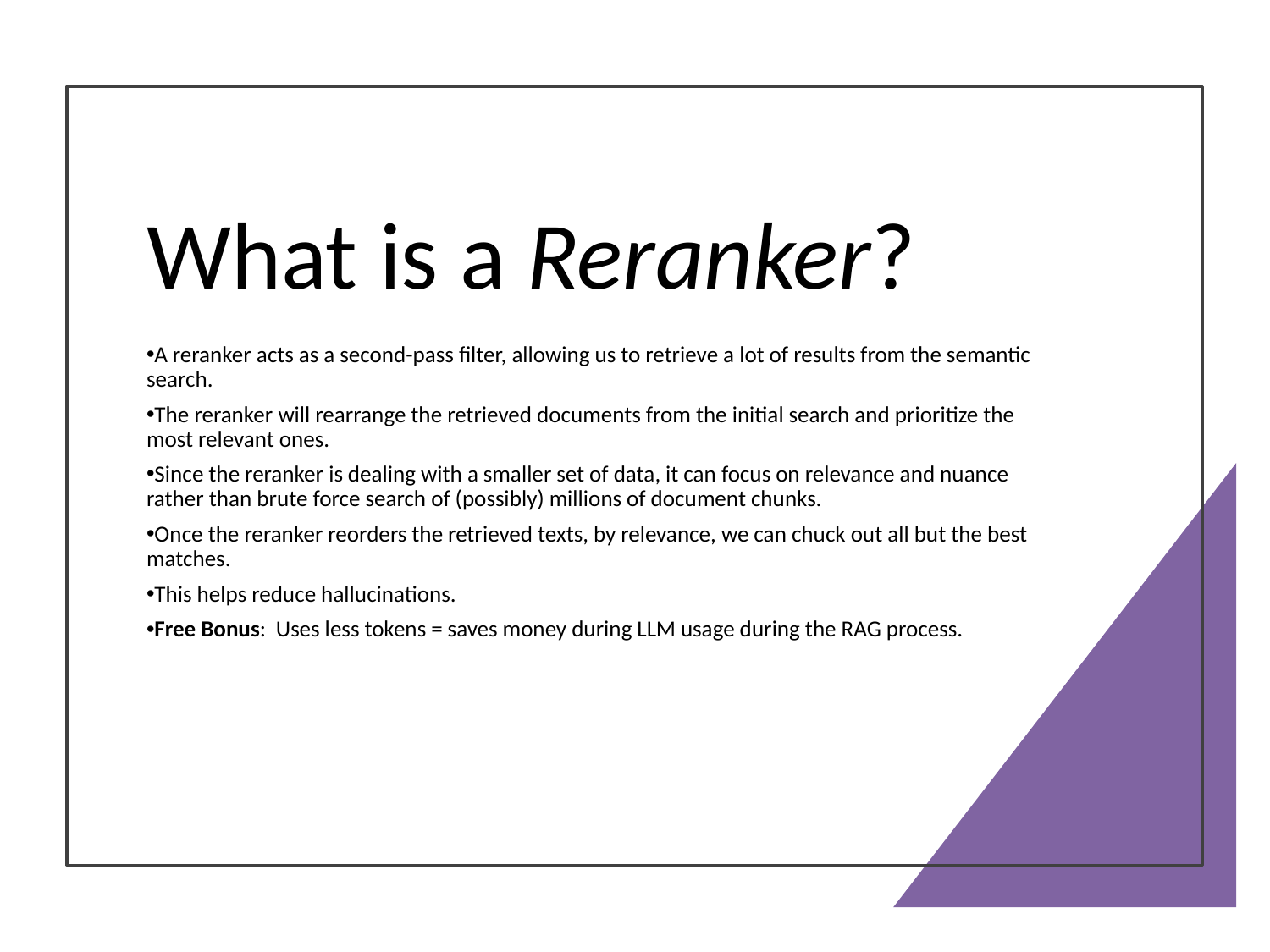

# What is a Reranker?
A reranker acts as a second-pass filter, allowing us to retrieve a lot of results from the semantic search.
The reranker will rearrange the retrieved documents from the initial search and prioritize the most relevant ones.
Since the reranker is dealing with a smaller set of data, it can focus on relevance and nuance rather than brute force search of (possibly) millions of document chunks.
Once the reranker reorders the retrieved texts, by relevance, we can chuck out all but the best matches.
This helps reduce hallucinations.
Free Bonus:  Uses less tokens = saves money during LLM usage during the RAG process.